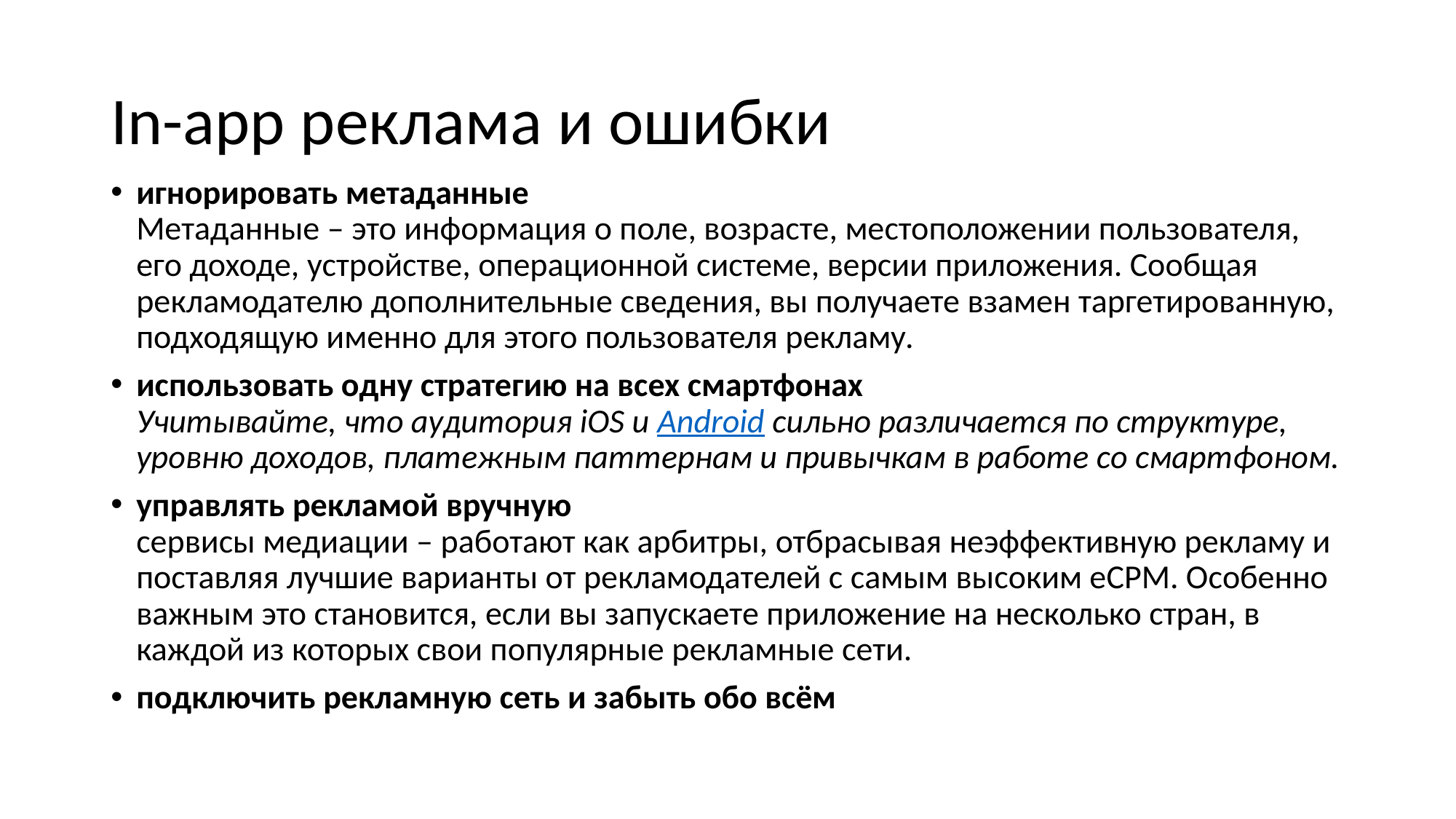

# In-app реклама и ошибки
игнорировать метаданные
Метаданные – это информация о поле, возрасте, местоположении пользователя, его доходе, устройстве, операционной системе, версии приложения. Сообщая рекламодателю дополнительные сведения, вы получаете взамен таргетированную, подходящую именно для этого пользователя рекламу.
использовать одну стратегию на всех смартфонах
Учитывайте, что аудитория iOS и Android сильно различается по структуре, уровню доходов, платежным паттернам и привычкам в работе со смартфоном.
управлять рекламой вручную
сервисы медиации – работают как арбитры, отбрасывая неэффективную рекламу и поставляя лучшие варианты от рекламодателей с самым высоким eCPM. Особенно важным это становится, если вы запускаете приложение на несколько стран, в каждой из которых свои популярные рекламные сети.
подключить рекламную сеть и забыть обо всём